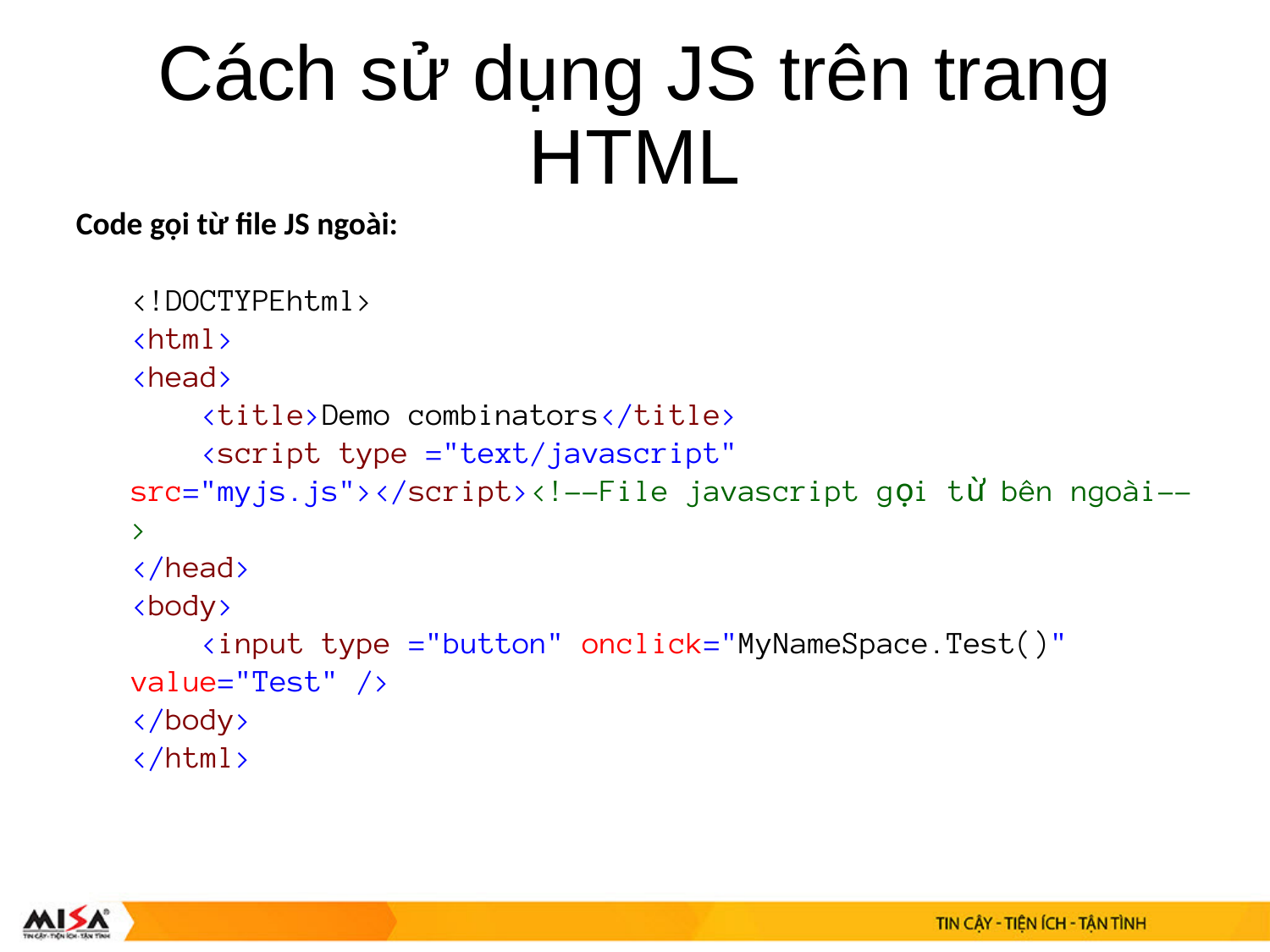

Cách sử dụng JS trên trang HTML
Code gọi từ file JS ngoài:

<!DOCTYPEhtml>
<html>
<head>
    <title>Demo combinators</title>
    <script type ="text/javascript" src="myjs.js"></script><!--File javascript gọi từ bên ngoài-->
</head>
<body>
    <input type ="button" onclick="MyNameSpace.Test()" value="Test" />
</body>
</html>